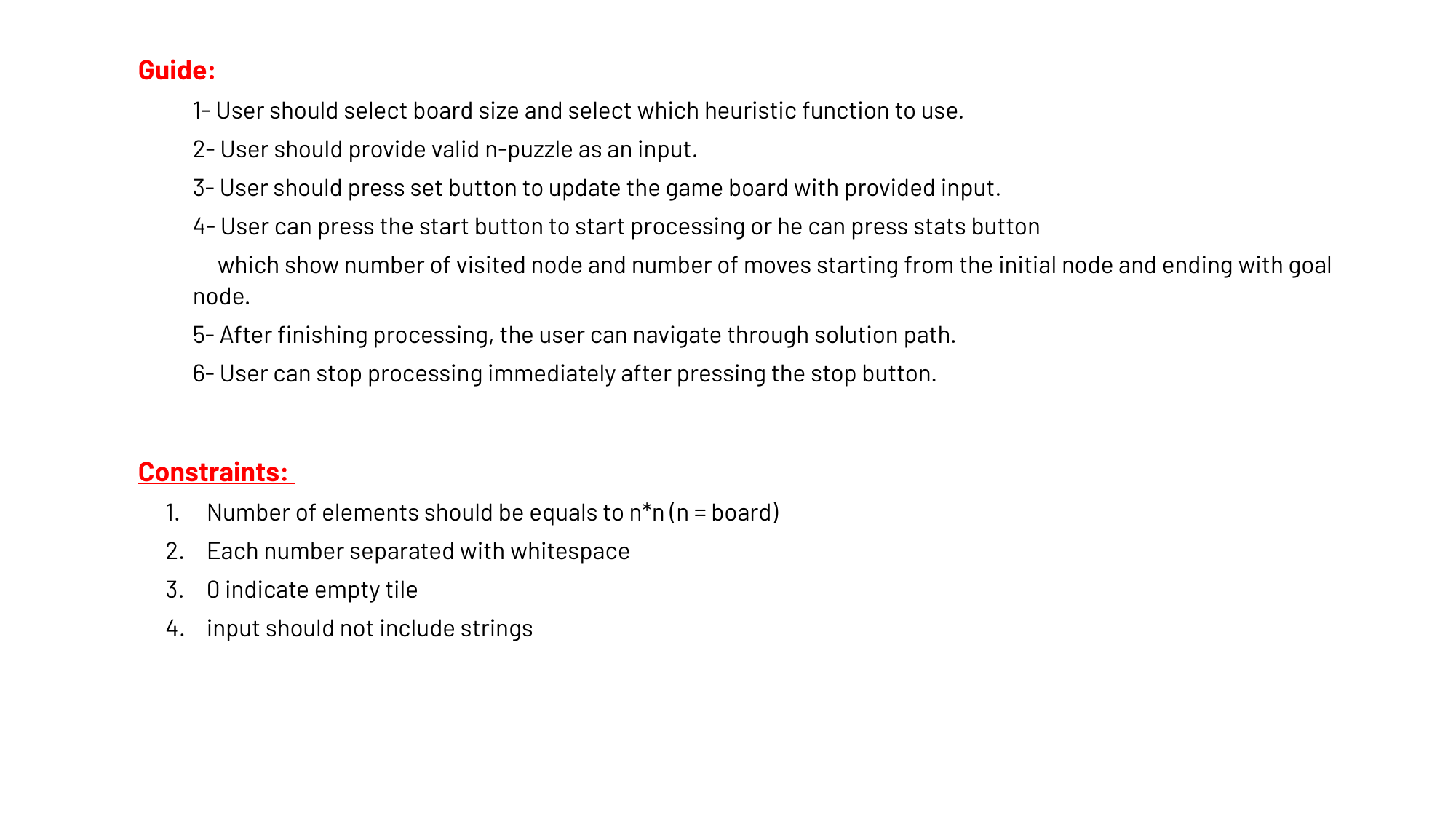

Guide:
1- User should select board size and select which heuristic function to use.
2- User should provide valid n-puzzle as an input.
3- User should press set button to update the game board with provided input.
4- User can press the start button to start processing or he can press stats button
     which show number of visited node and number of moves starting from the initial node and ending with goal node.
5- After finishing processing, the user can navigate through solution path.
6- User can stop processing immediately after pressing the stop button.

Constraints:
Number of elements should be equals to n*n (n = board)
Each number separated with whitespace
0 indicate empty tile
input should not include strings